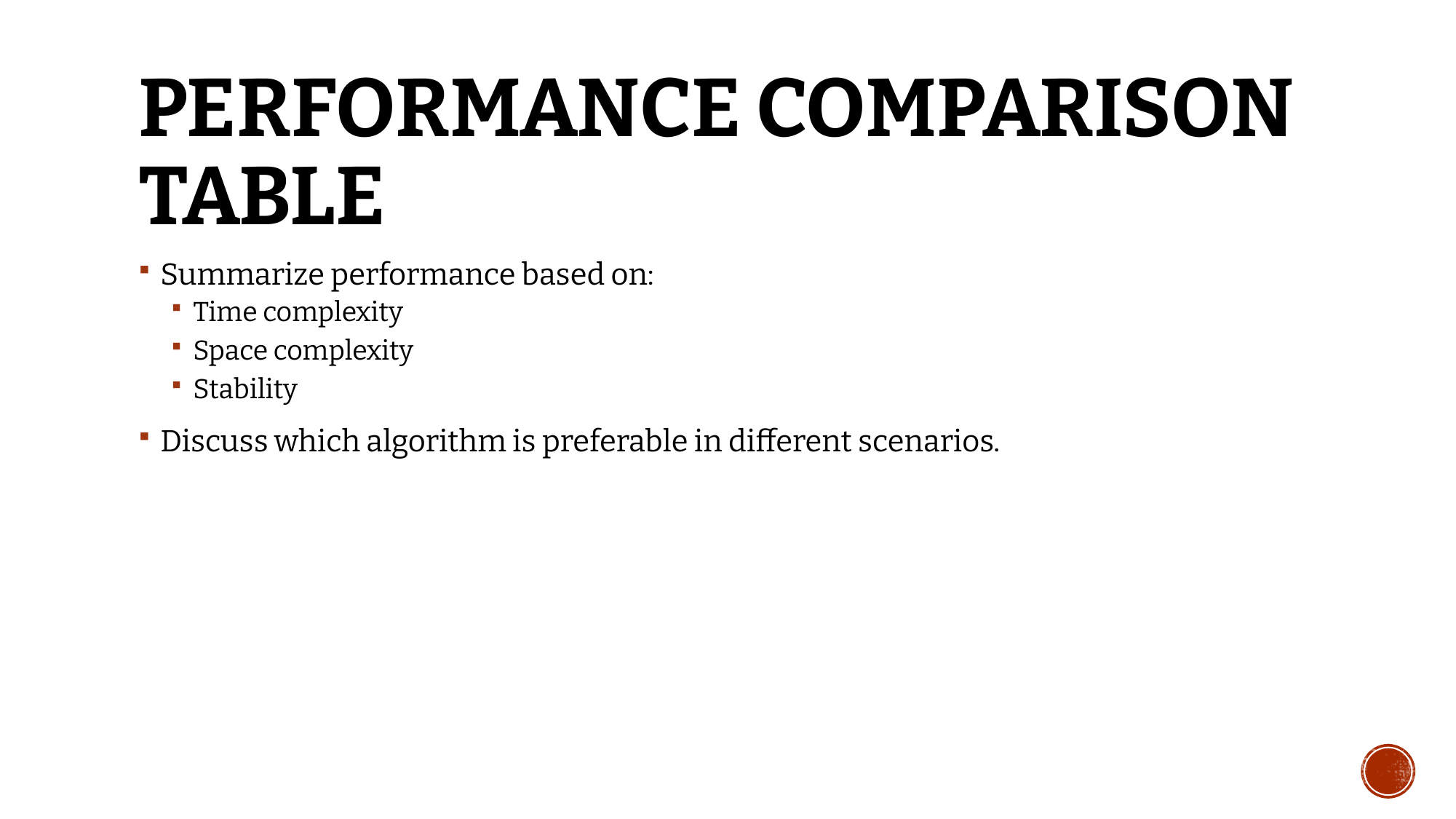

# Performance Comparison Table
Summarize performance based on:
Time complexity
Space complexity
Stability
Discuss which algorithm is preferable in different scenarios.